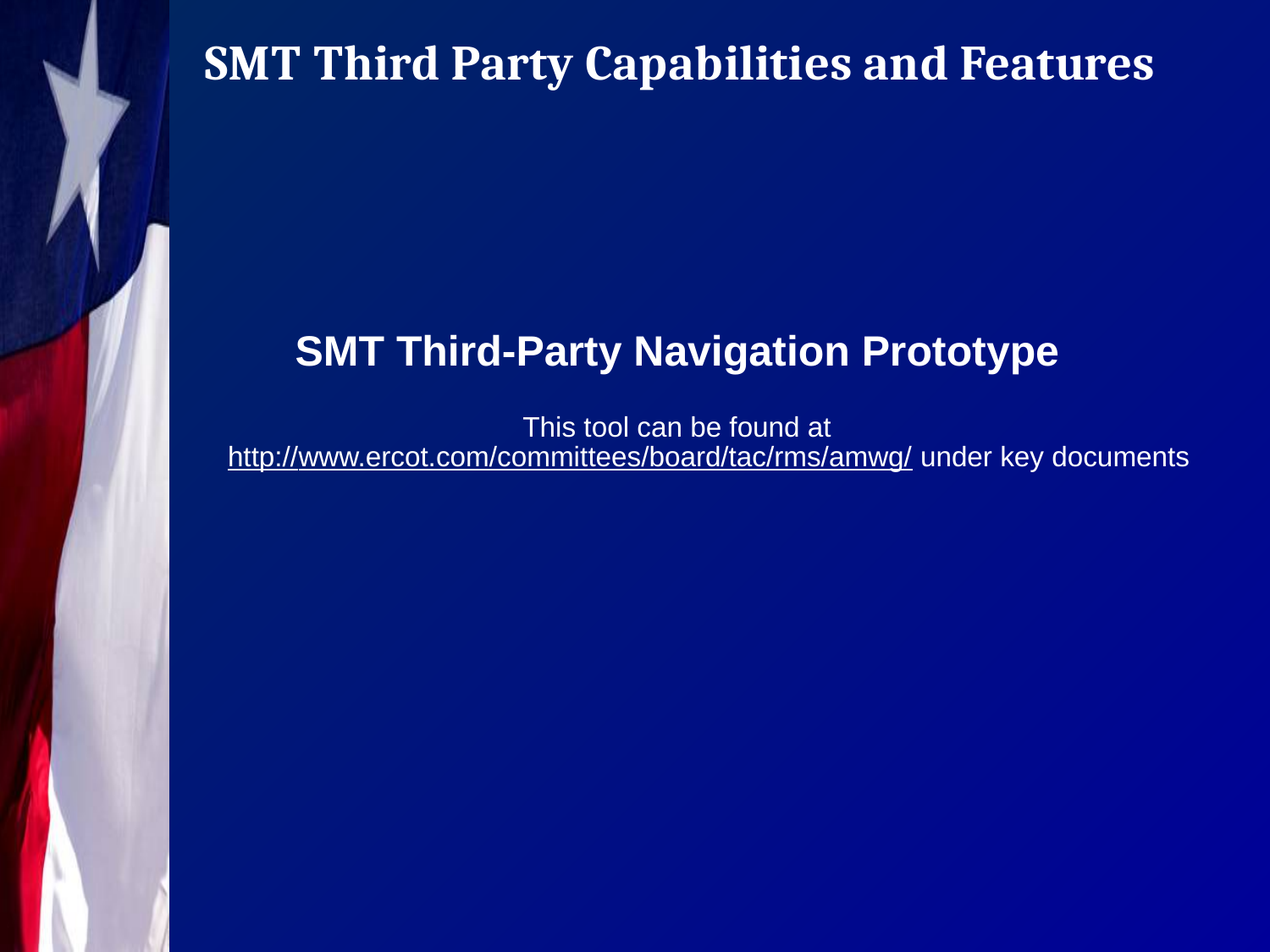

# SMT Third Party Capabilities and Features
SMT Third-Party Navigation Prototype

This tool can be found at
http://www.ercot.com/committees/board/tac/rms/amwg/ under key documents